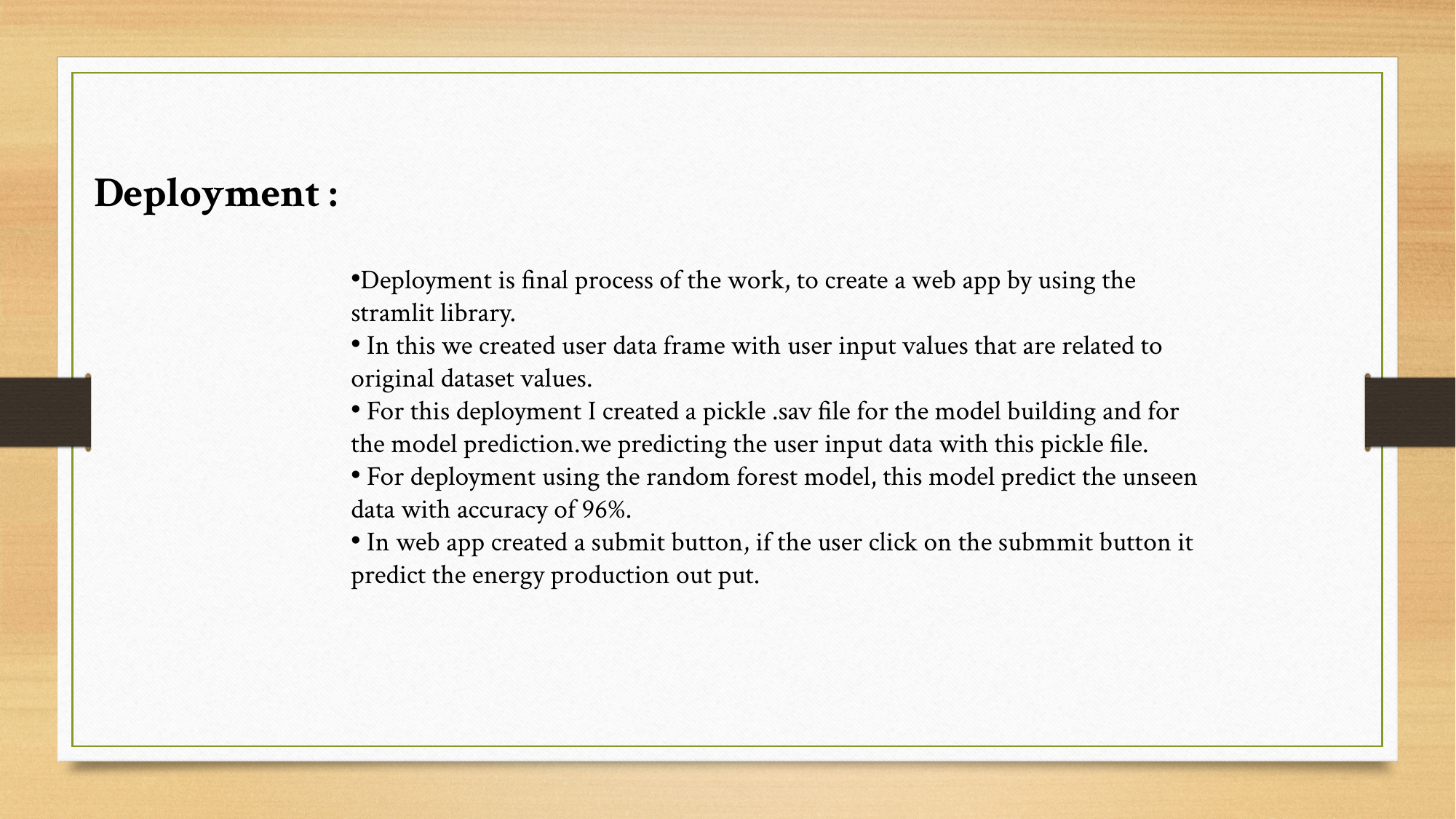

Deployment :
Deployment is final process of the work, to create a web app by using the stramlit library.
 In this we created user data frame with user input values that are related to original dataset values.
 For this deployment I created a pickle .sav file for the model building and for the model prediction.we predicting the user input data with this pickle file.
 For deployment using the random forest model, this model predict the unseen data with accuracy of 96%.
 In web app created a submit button, if the user click on the submmit button it predict the energy production out put.